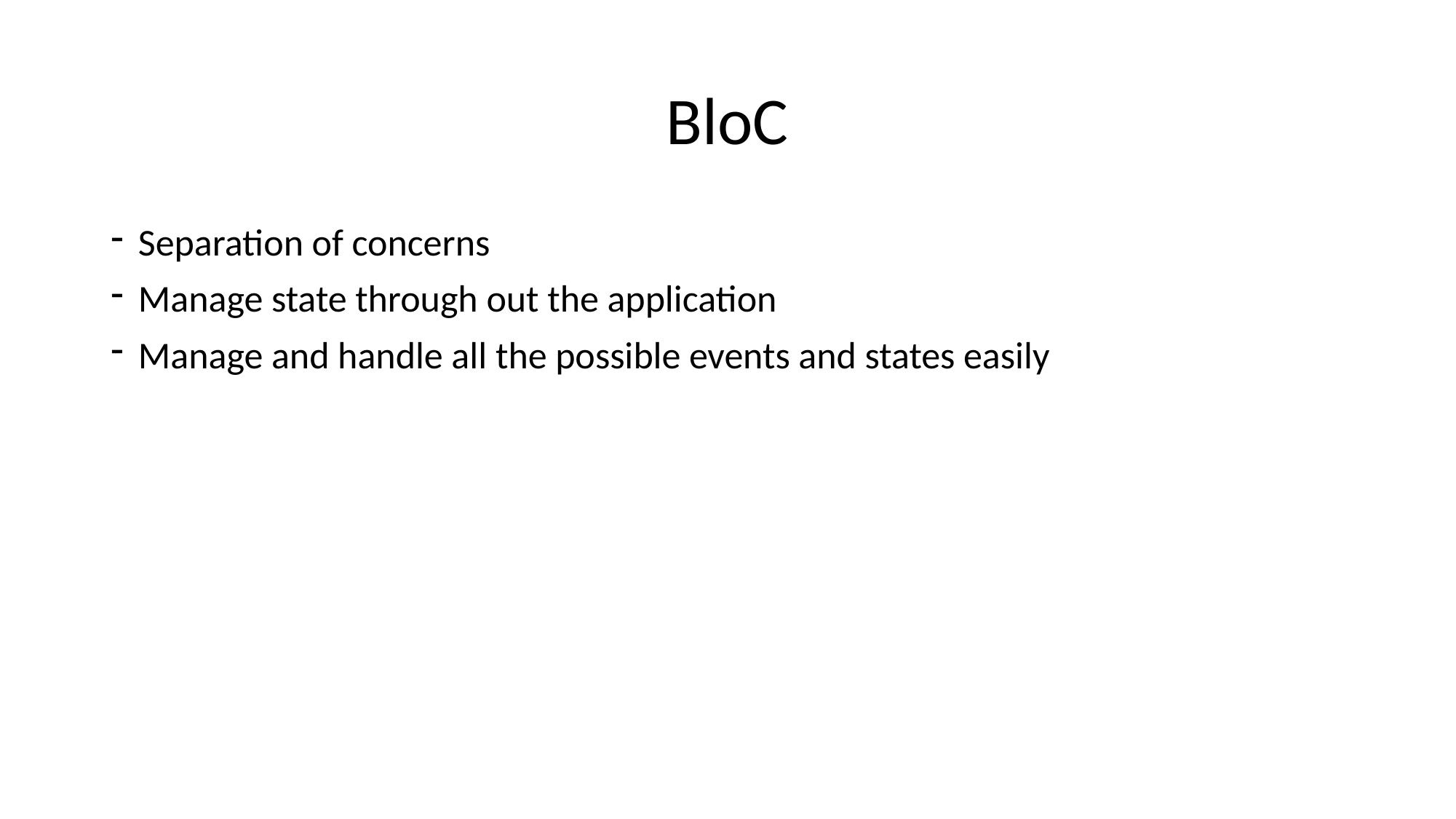

# BloC
Separation of concerns
Manage state through out the application
Manage and handle all the possible events and states easily